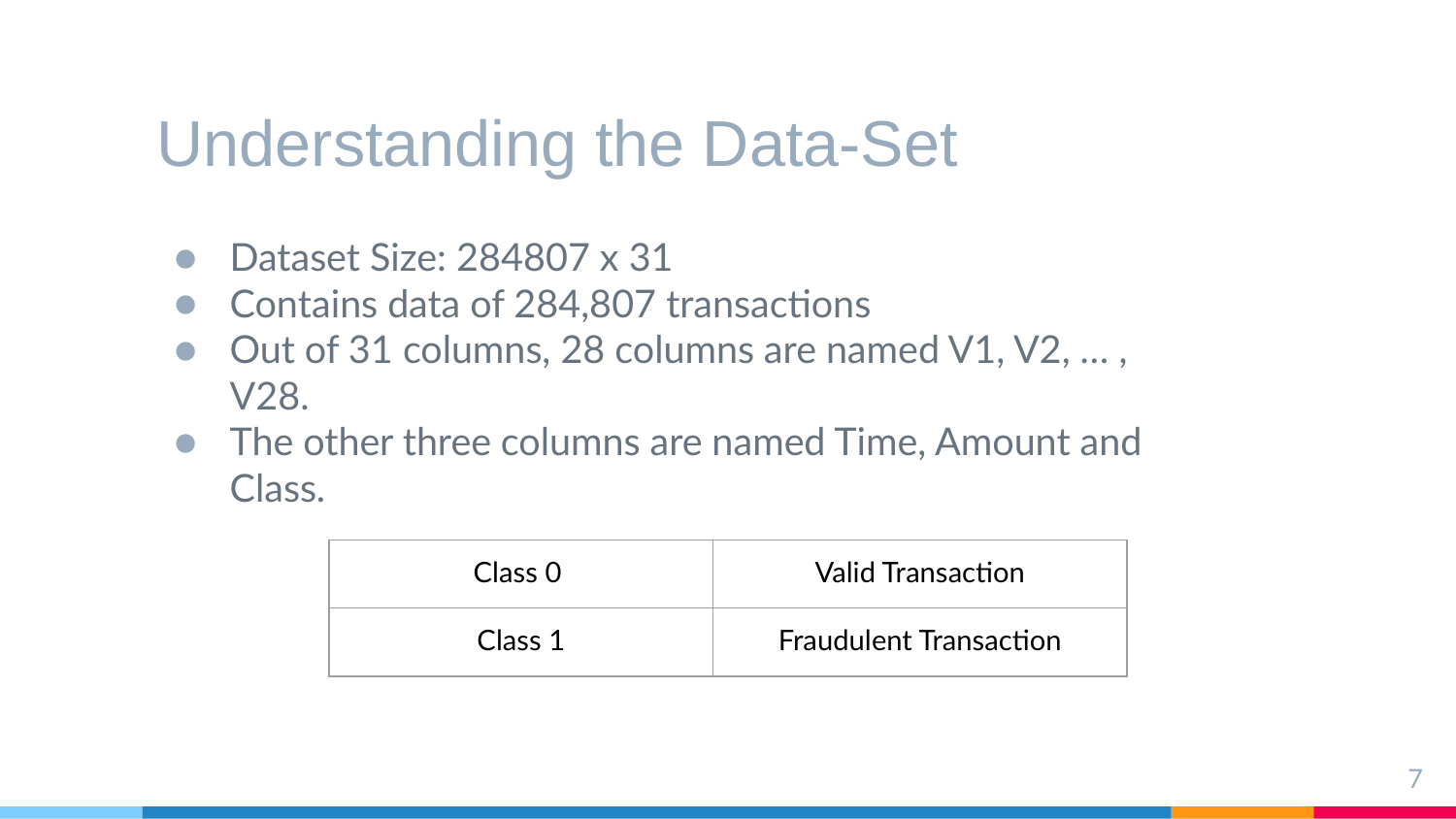

# Understanding the Data-Set
Dataset Size: 284807 x 31
Contains data of 284,807 transactions
Out of 31 columns, 28 columns are named V1, V2, … , V28.
The other three columns are named Time, Amount and Class.

| Class 0 | Valid Transaction |
| --- | --- |
| Class 1 | Fraudulent Transaction |
7